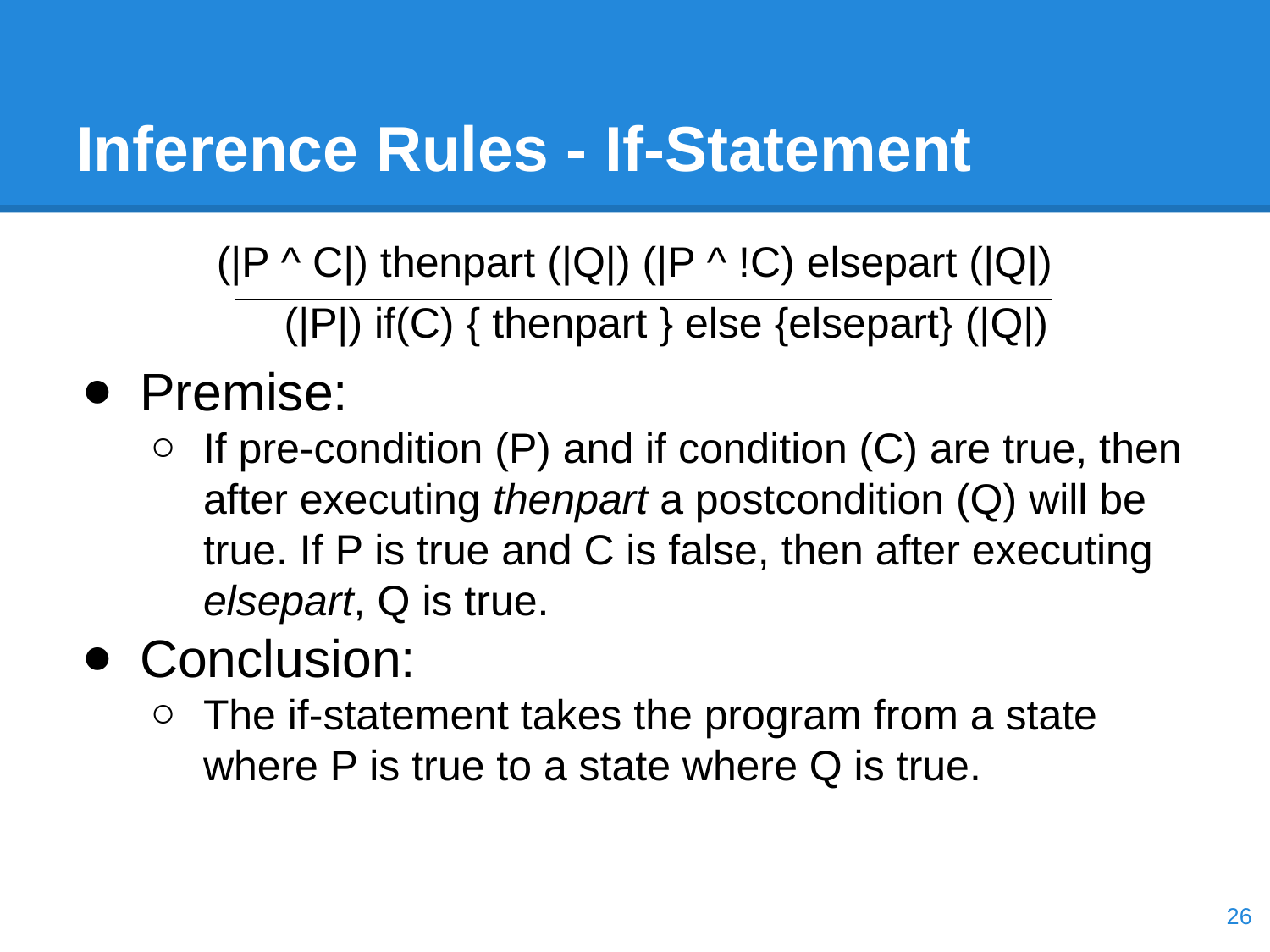

# Inference Rules - If-Statement
(|P ^ C|) thenpart (|Q|) (|P ^ !C) elsepart (|Q|)
(|P|) if(C) { thenpart } else {elsepart} (|Q|)
Premise:
If pre-condition (P) and if condition (C) are true, then after executing thenpart a postcondition (Q) will be true. If P is true and C is false, then after executing elsepart, Q is true.
Conclusion:
The if-statement takes the program from a state where P is true to a state where Q is true.
26